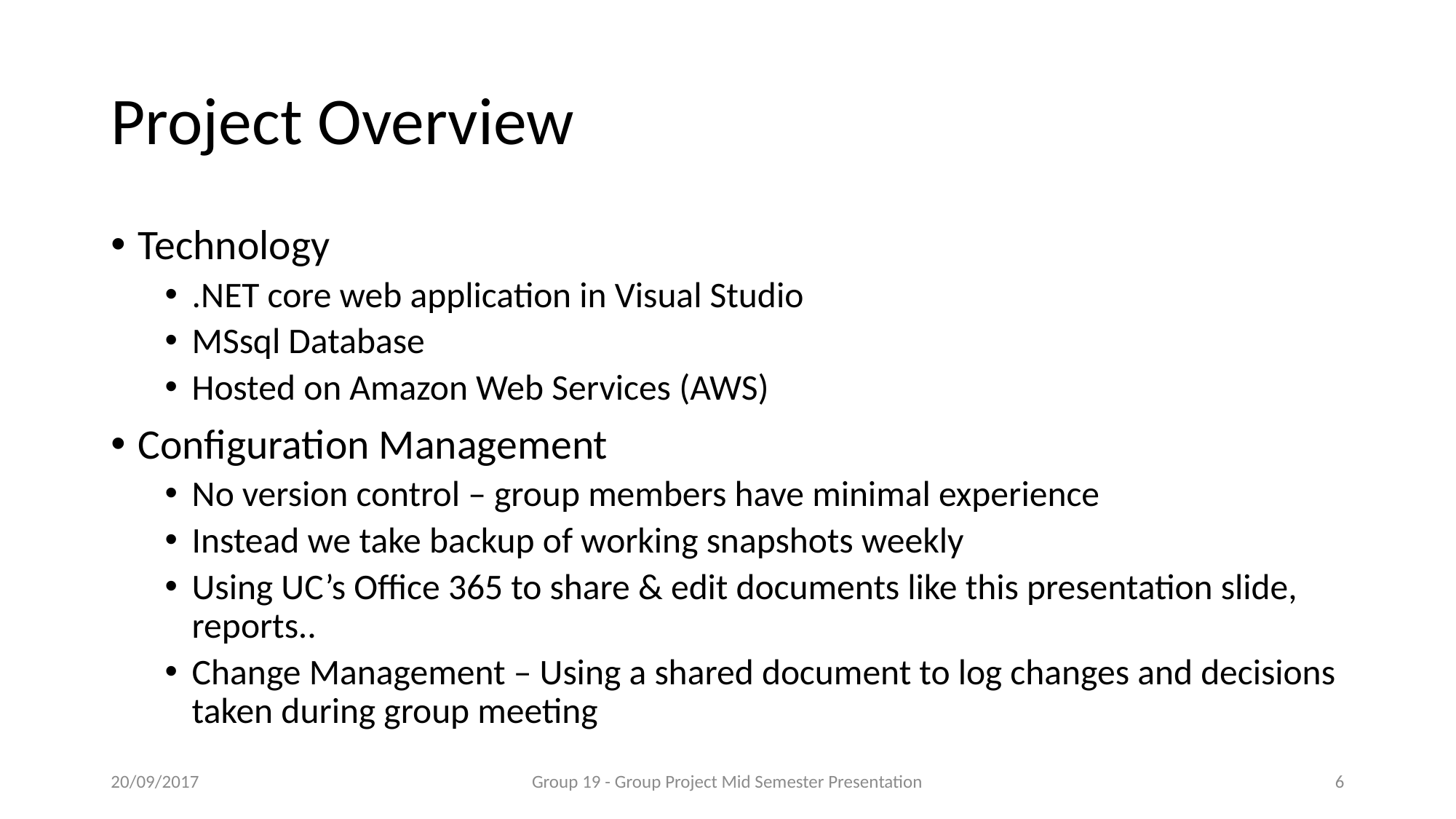

# Project Overview
Technology
.NET core web application in Visual Studio
MSsql Database
Hosted on Amazon Web Services (AWS)
Configuration Management
No version control – group members have minimal experience
Instead we take backup of working snapshots weekly
Using UC’s Office 365 to share & edit documents like this presentation slide, reports..
Change Management – Using a shared document to log changes and decisions taken during group meeting

20/09/2017
Group 19 - Group Project Mid Semester Presentation
6